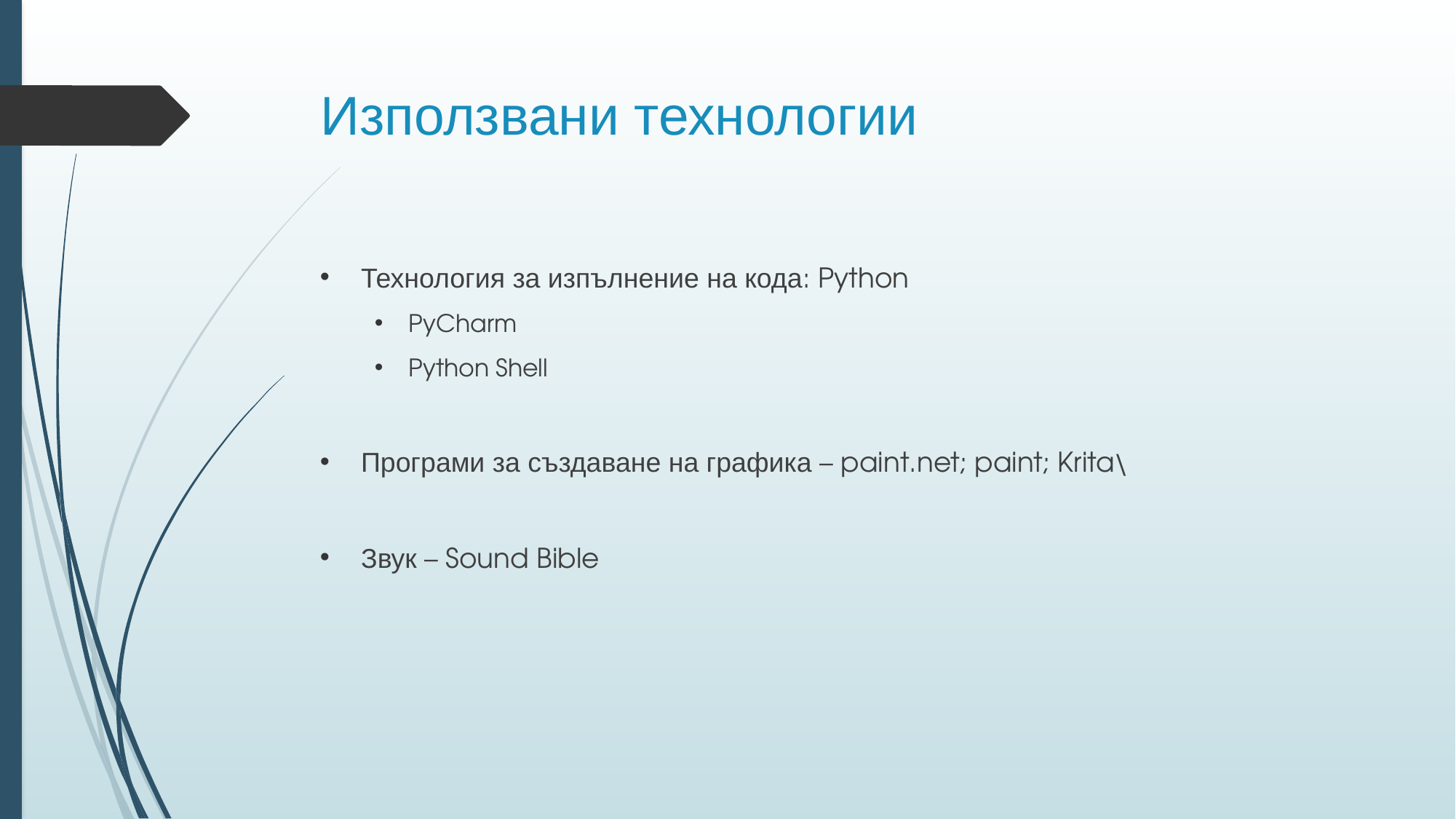

# Използвани технологии
Технология за изпълнение на кода: Python
PyCharm
Python Shell

Програми за създаване на графика – paint.net; paint; Krita\

Звук – Sound Bible